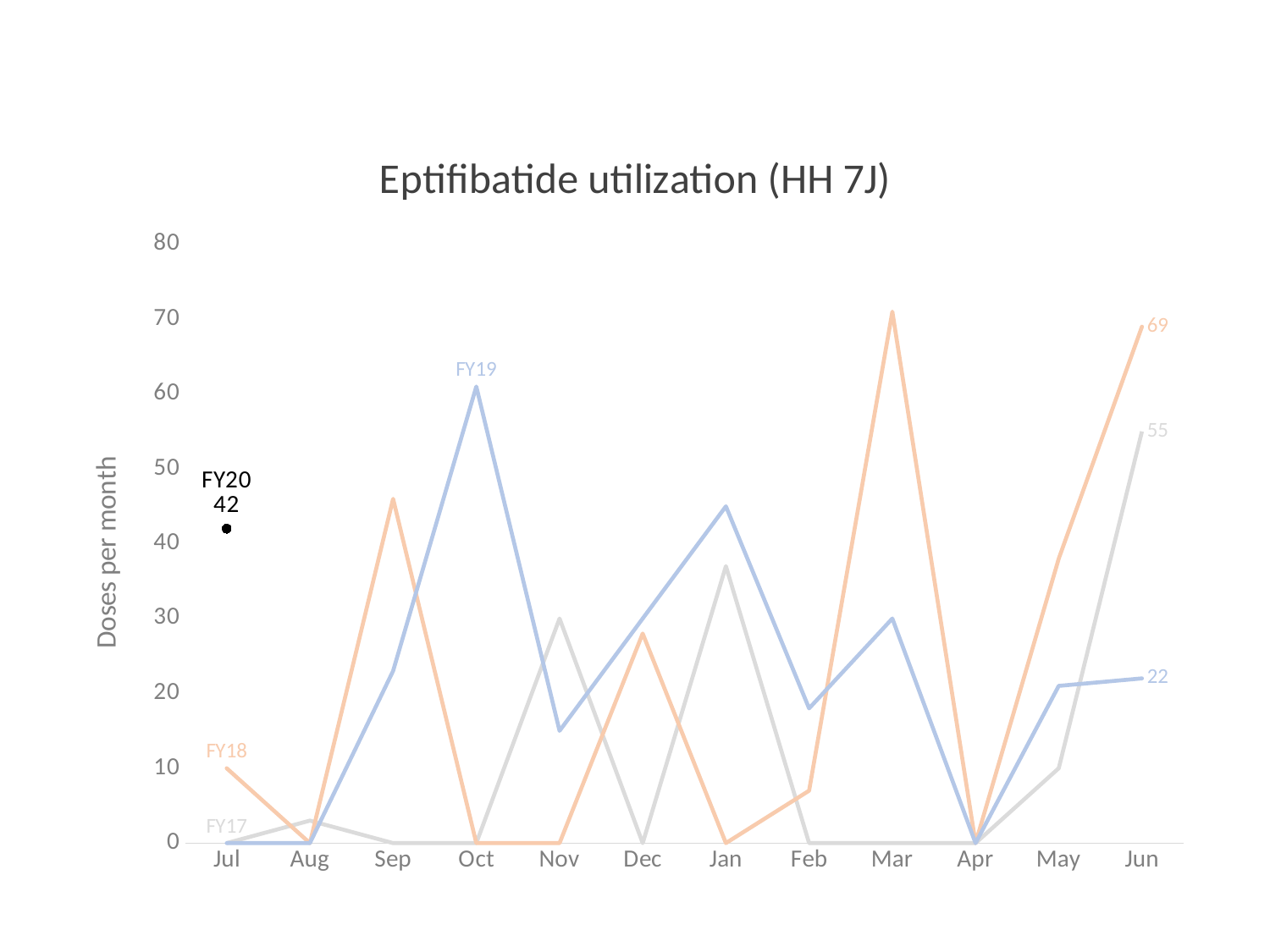

### Chart: Eptifibatide utilization (HH 7J)

| Category | FY17 | FY18 | FY19 | FY20 |
|---|---|---|---|---|
| 43282 | 0.0 | 10.0 | 0.0 | 42.0 |
| 43313 | 3.0 | 0.0 | 0.0 | None |
| 43344 | 0.0 | 46.0 | 23.0 | None |
| 43374 | 0.0 | 0.0 | 61.0 | None |
| 43405 | 30.0 | 0.0 | 15.0 | None |
| 43435 | 0.0 | 28.0 | 30.0 | None |
| 43466 | 37.0 | 0.0 | 45.0 | None |
| 43497 | 0.0 | 7.0 | 18.0 | None |
| 43525 | 0.0 | 71.0 | 30.0 | None |
| 43556 | 0.0 | 0.0 | 0.0 | None |
| 43586 | 10.0 | 38.0 | 21.0 | None |
| 43617 | 55.0 | 69.0 | 22.0 | None |